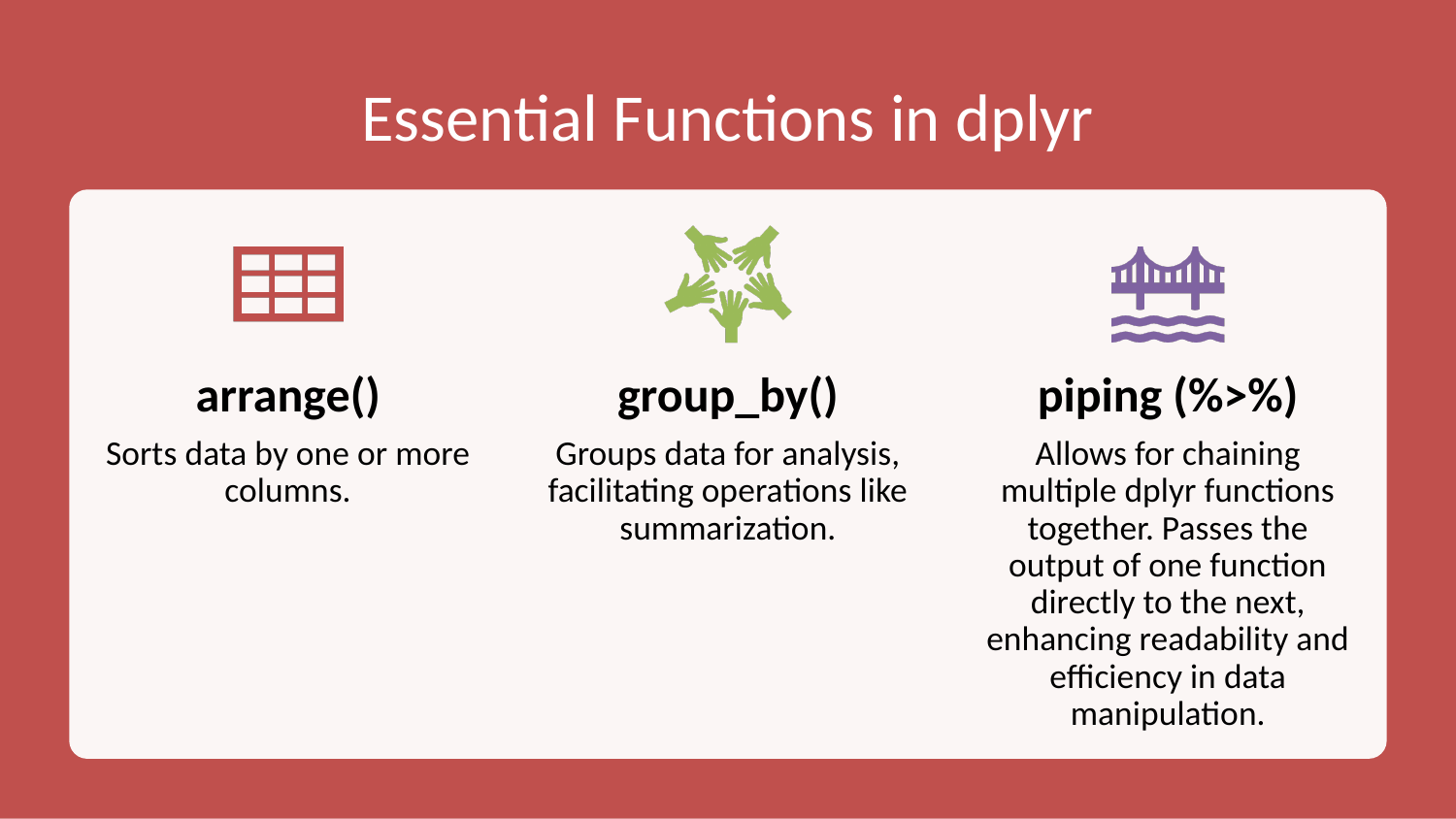

# Essential Functions in dplyr

arrange()
Sorts data by one or more columns.
group_by()
Groups data for analysis, facilitating operations like summarization.
piping (%>%)
Allows for chaining multiple dplyr functions together. Passes the output of one function directly to the next, enhancing readability and efficiency in data manipulation.